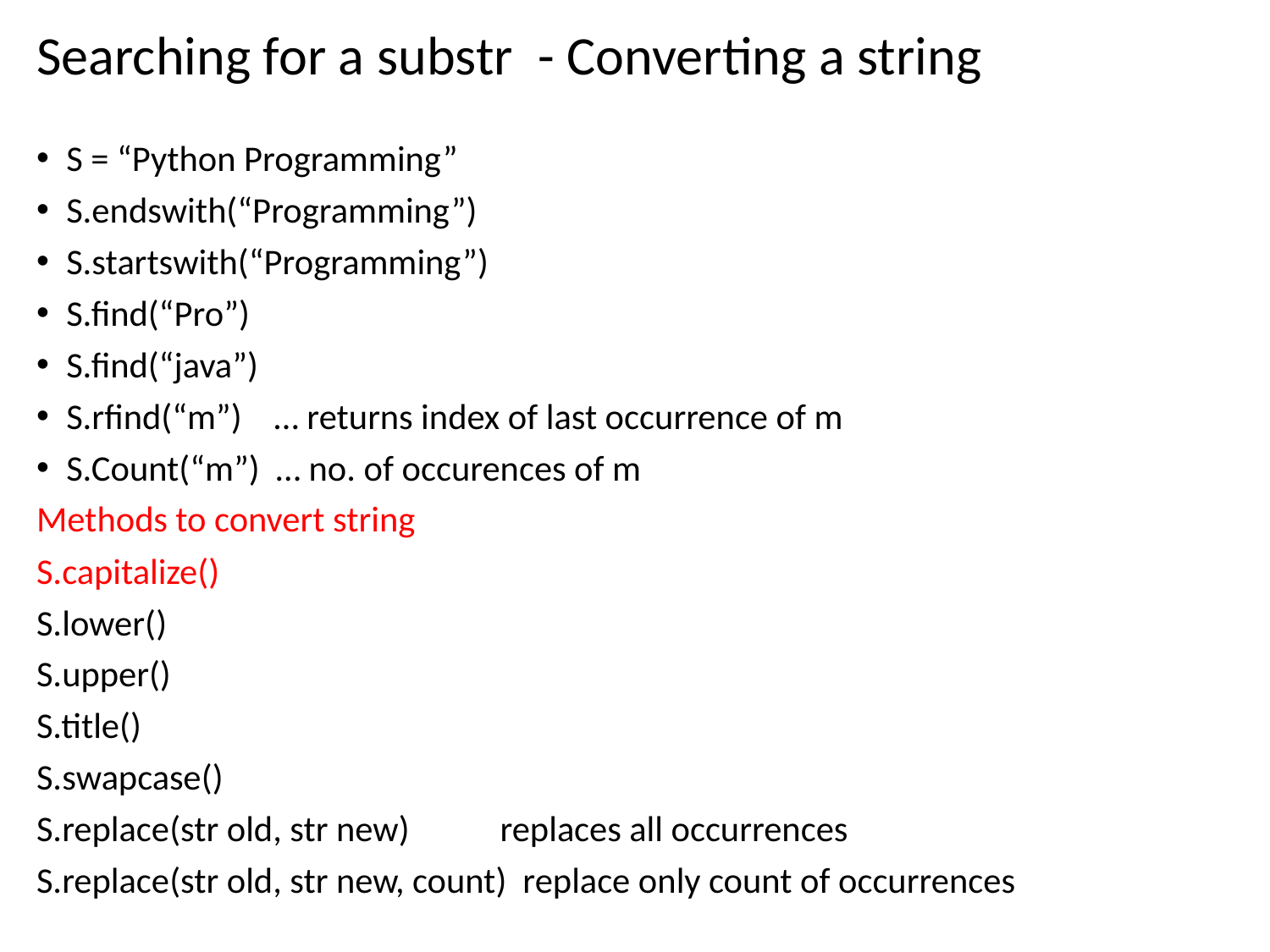

# Searching for a substr  - Converting a string
S = “Python Programming”
S.endswith(“Programming”)
S.startswith(“Programming”)
S.find(“Pro”)
S.find(“java”)
S.rfind(“m”)    … returns index of last occurrence of m
S.Count(“m”)  … no. of occurences of m
Methods to convert string
S.capitalize()
S.lower()
S.upper()
S.title()
S.swapcase()
S.replace(str old, str new) 	replaces all occurrences
S.replace(str old, str new, count)  replace only count of occurrences